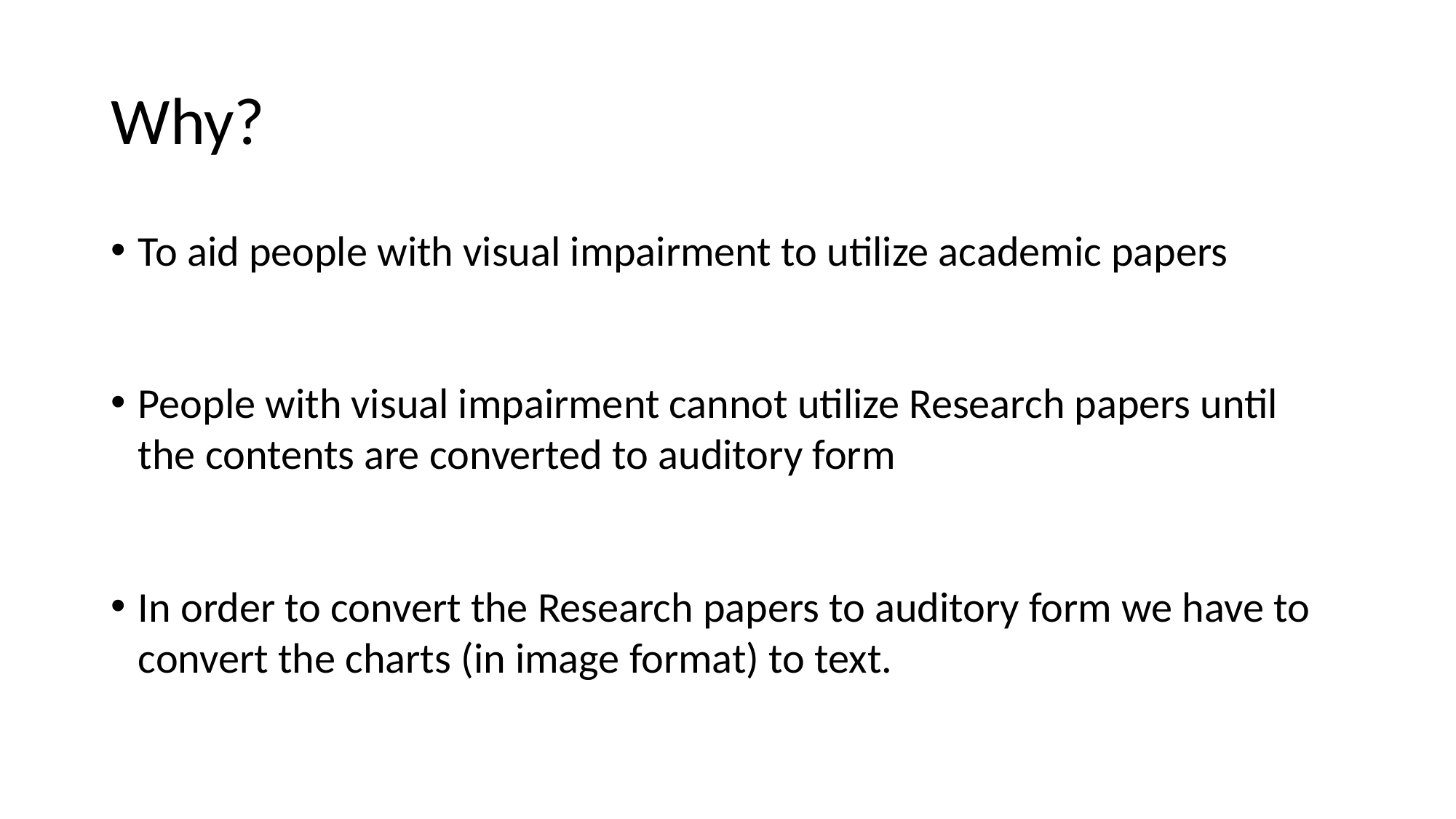

# Why?
To aid people with visual impairment to utilize academic papers

People with visual impairment cannot utilize Research papers until the contents are converted to auditory form

In order to convert the Research papers to auditory form we have to convert the charts (in image format) to text.